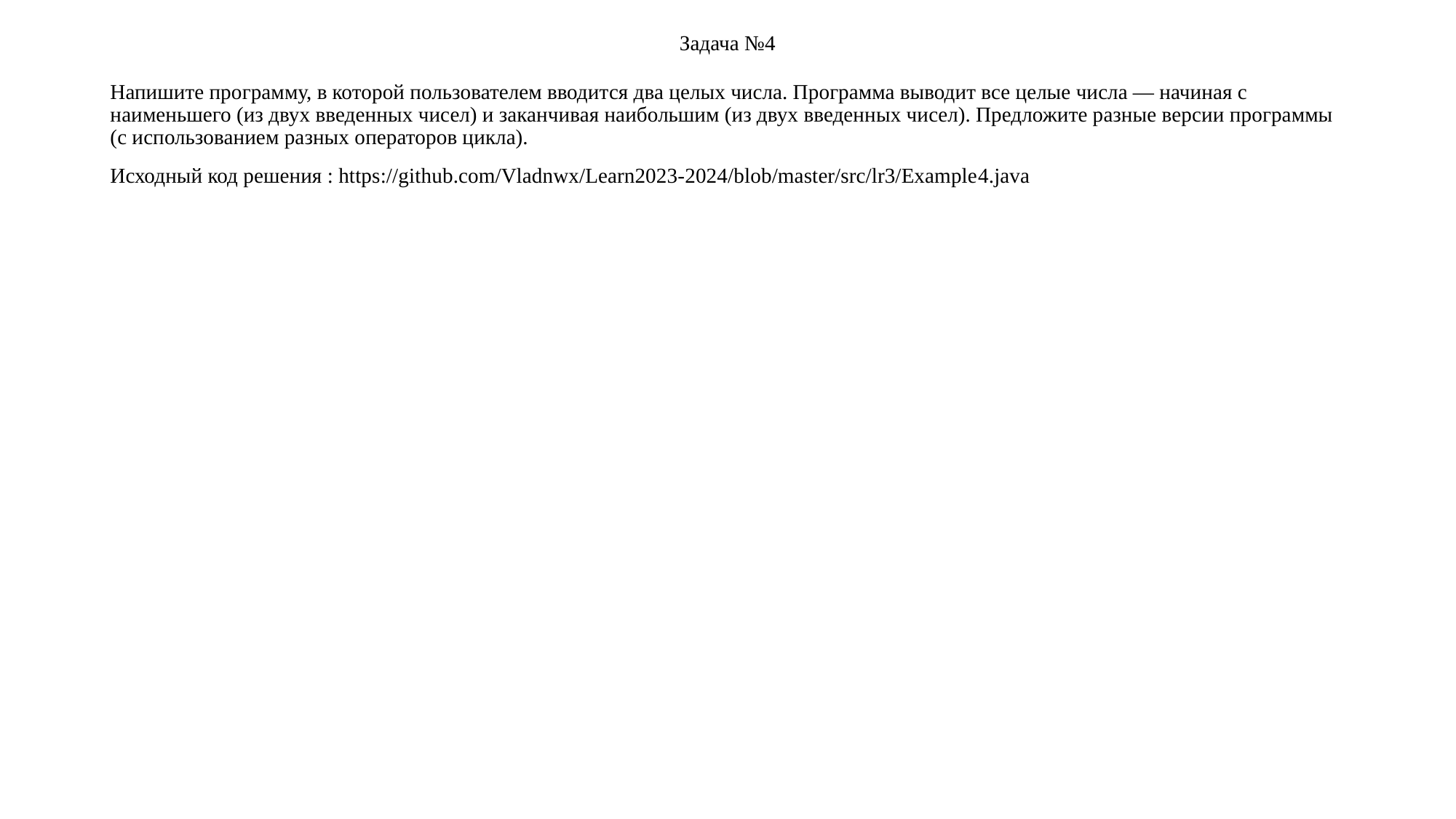

# Задача №4
Напишите программу, в которой пользователем вводится два целых числа. Программа выводит все целые числа — начиная с наименьшего (из двух введенных чисел) и заканчивая наибольшим (из двух введенных чисел). Предложите разные версии программы (с использованием разных операторов цикла).
Исходный код решения : https://github.com/Vladnwx/Learn2023-2024/blob/master/src/lr3/Example4.java